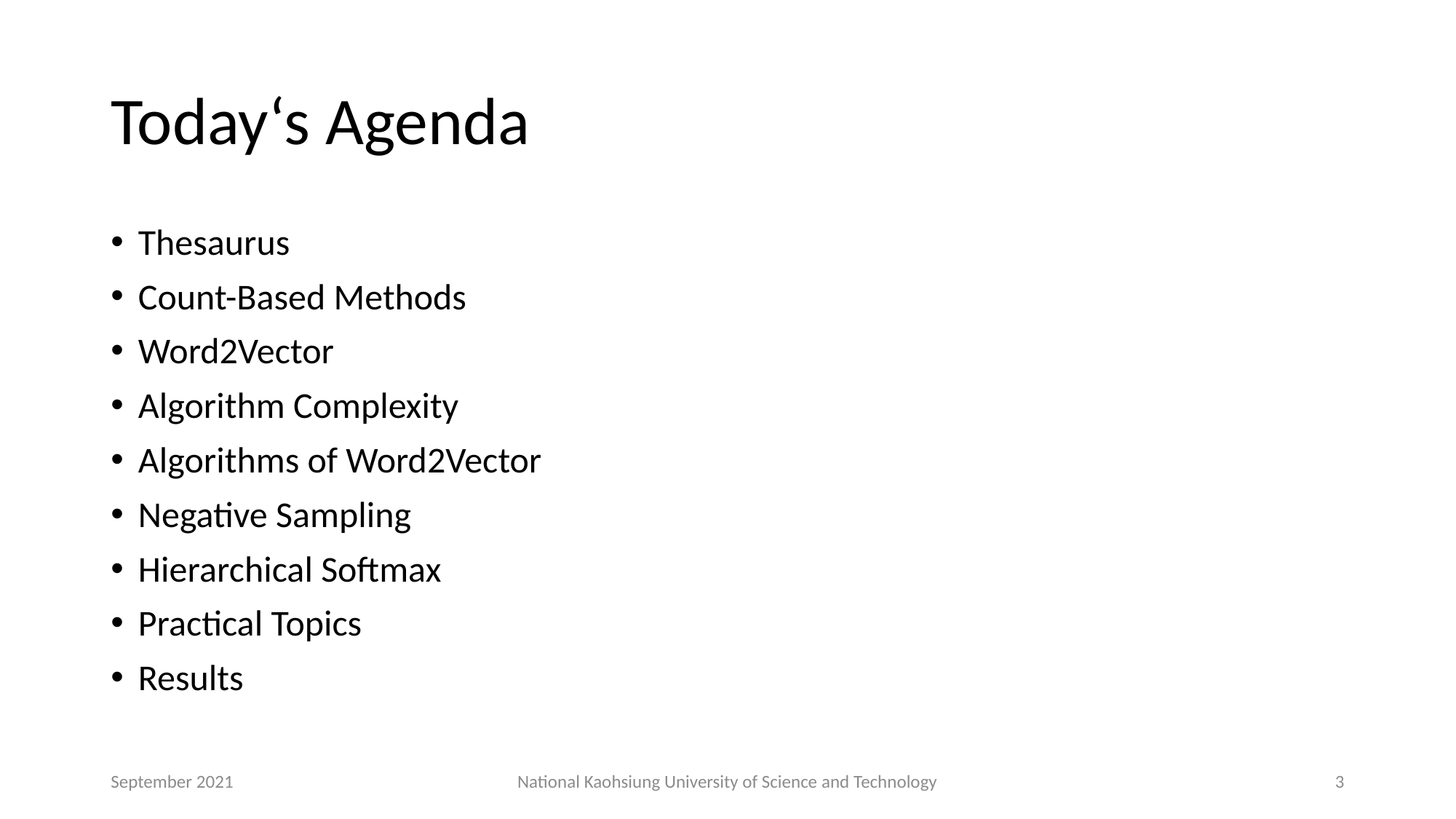

# Today‘s Agenda
Thesaurus
Count-Based Methods
Word2Vector
Algorithm Complexity
Algorithms of Word2Vector
Negative Sampling
Hierarchical Softmax
Practical Topics
Results

September 2021
National Kaohsiung University of Science and Technology
3